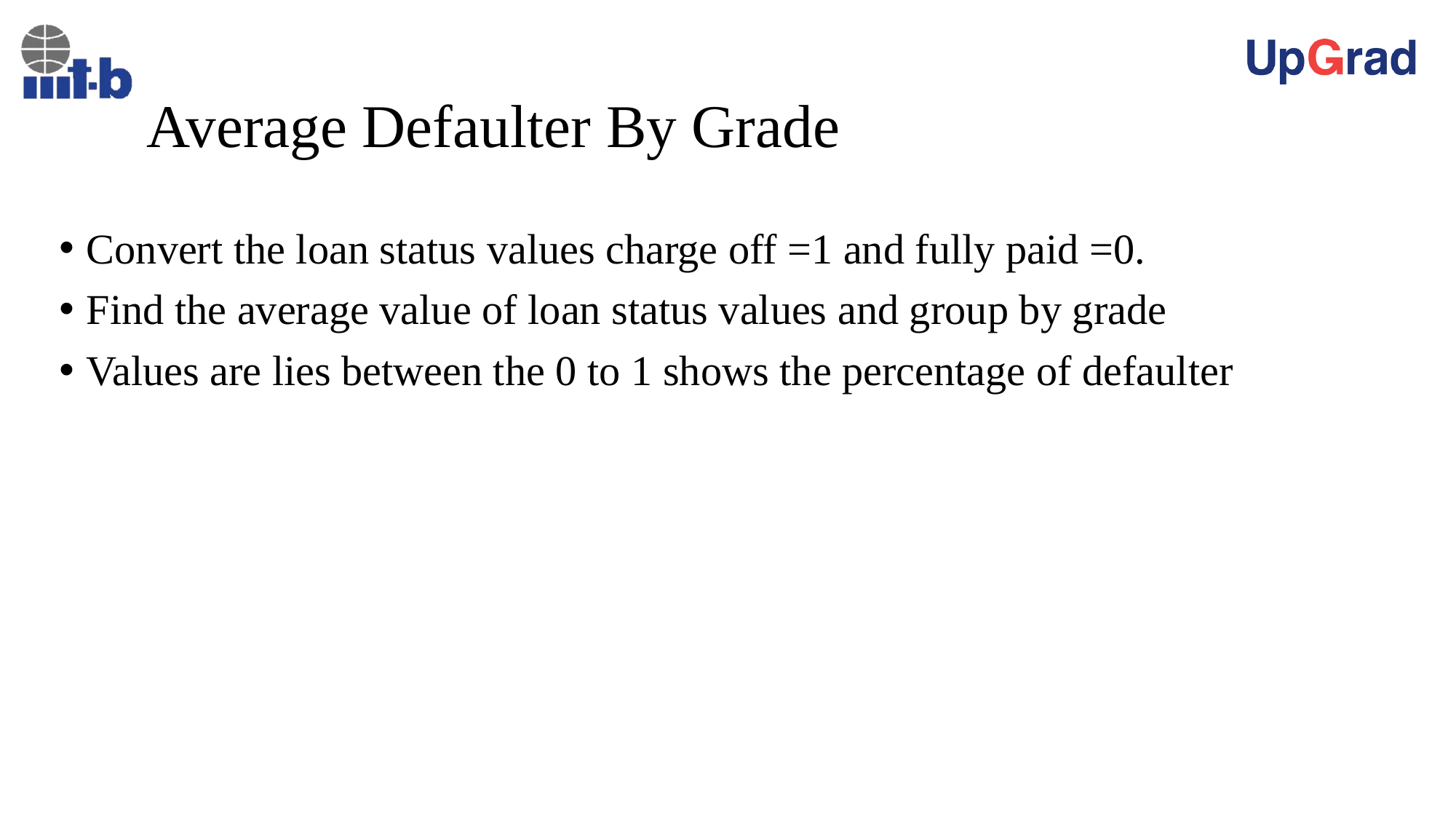

# Average Defaulter By Grade
Convert the loan status values charge off =1 and fully paid =0.
Find the average value of loan status values and group by grade
Values are lies between the 0 to 1 shows the percentage of defaulter